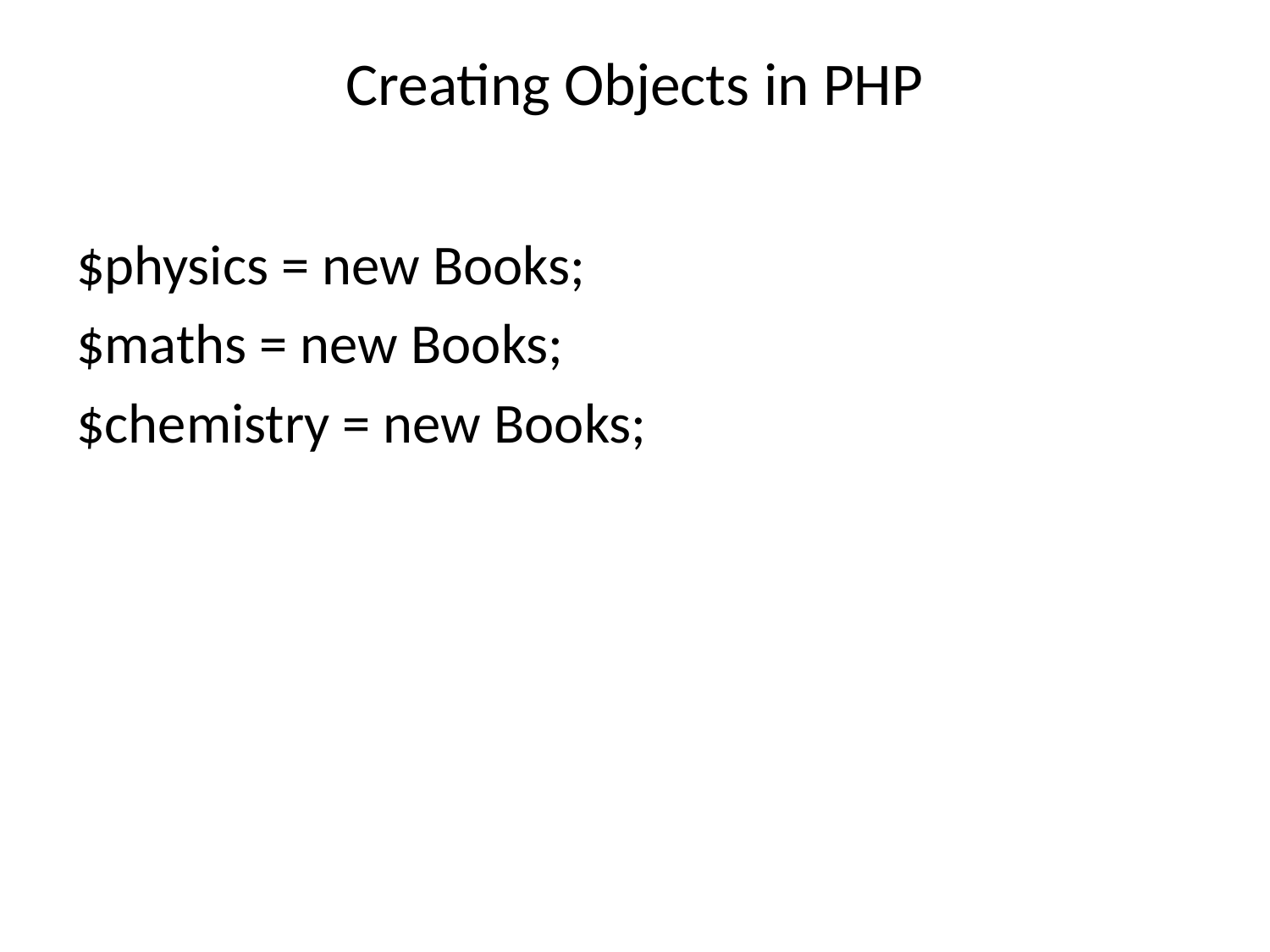

# Creating Objects in PHP
$physics = new Books;
$maths = new Books;
$chemistry = new Books;